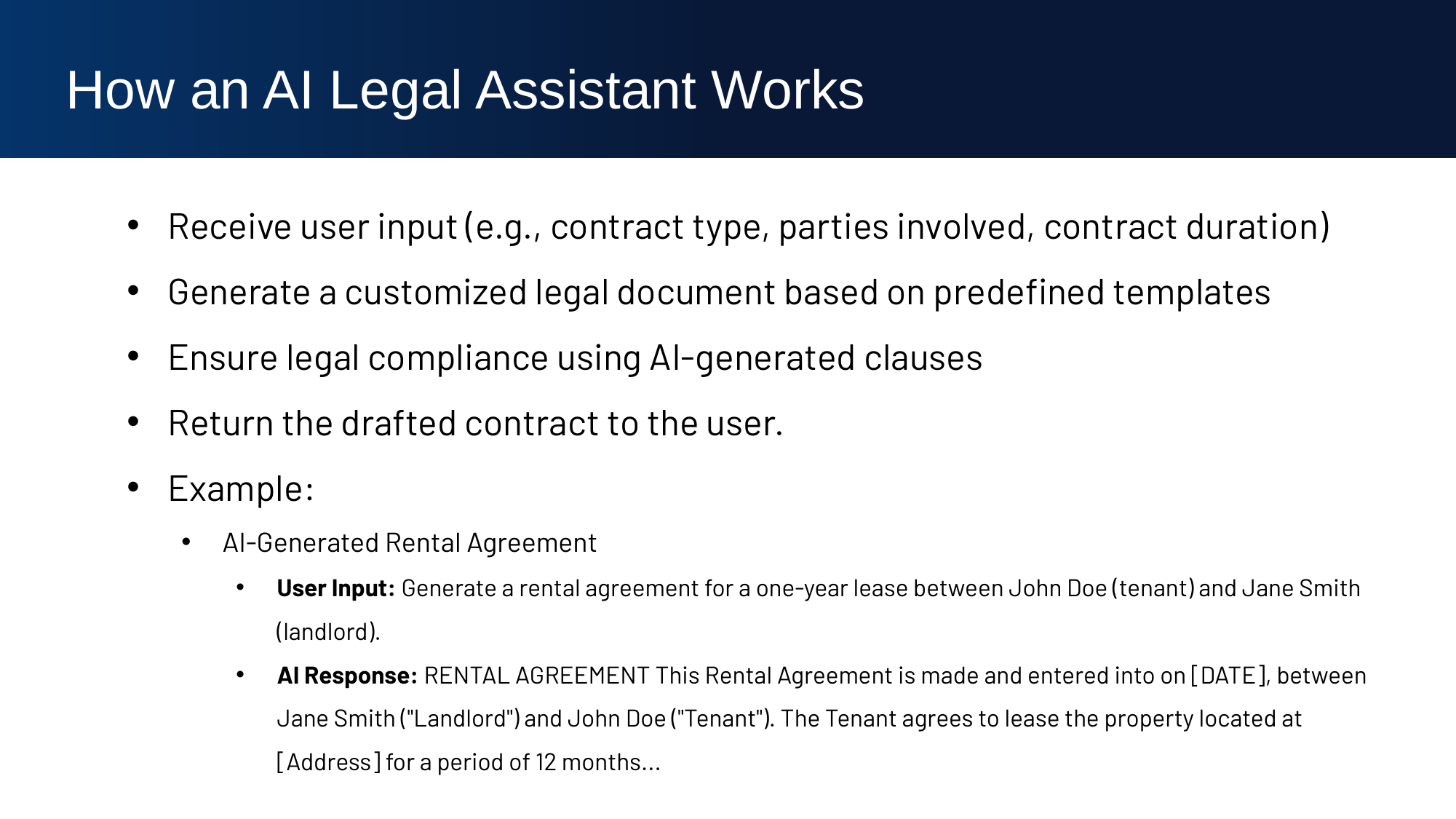

How an AI Legal Assistant Works

Receive user input (e.g., contract type, parties involved, contract duration)
Generate a customized legal document based on predefined templates
Ensure legal compliance using AI-generated clauses
Return the drafted contract to the user.
Example:
AI-Generated Rental Agreement
User Input: Generate a rental agreement for a one-year lease between John Doe (tenant) and Jane Smith (landlord).
AI Response: RENTAL AGREEMENT This Rental Agreement is made and entered into on [DATE], between Jane Smith ("Landlord") and John Doe ("Tenant"). The Tenant agrees to lease the property located at [Address] for a period of 12 months...